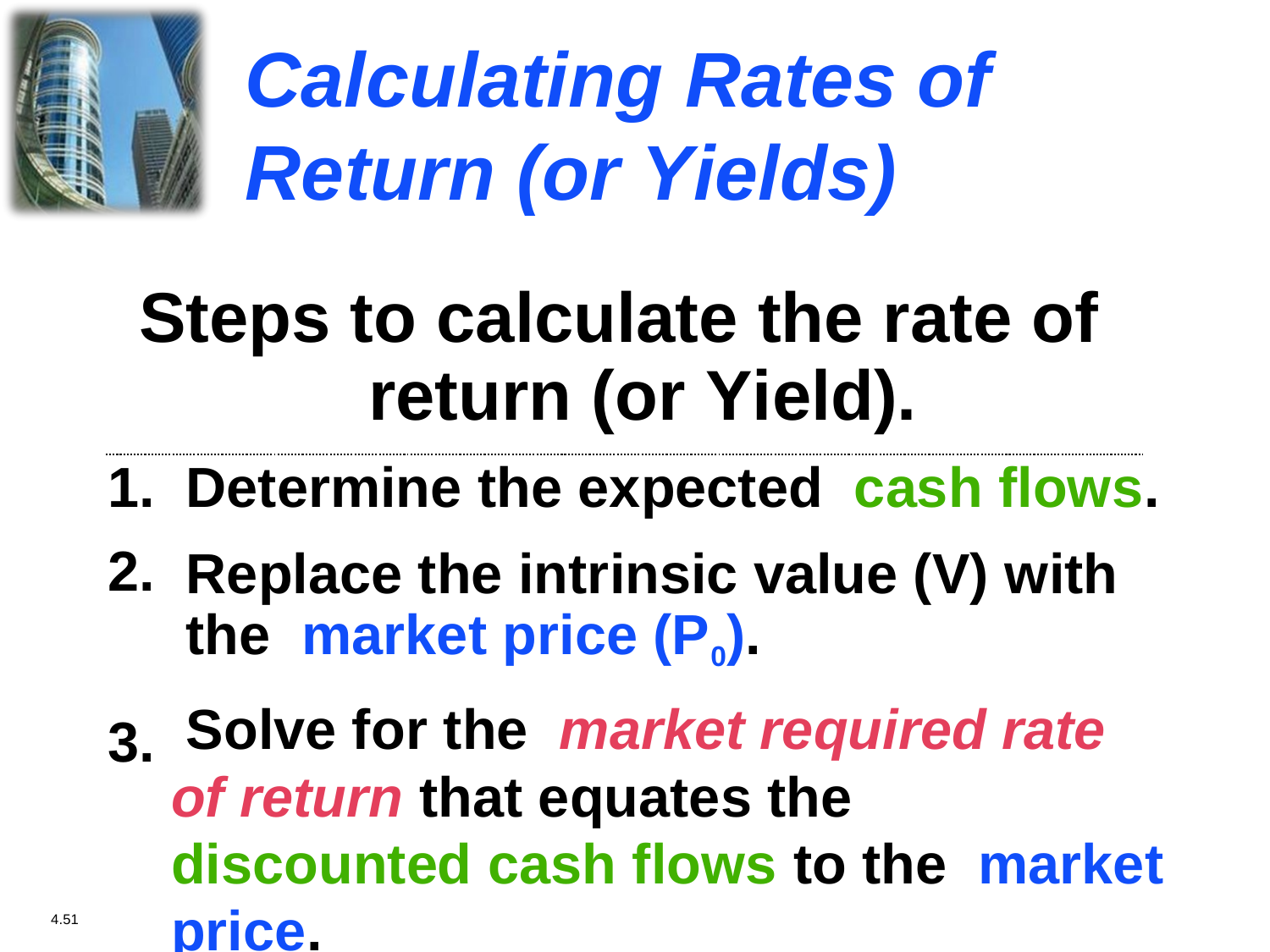

Calculating Rates
of
Return
(or
Yields)
Steps to calculate the rate
return (or Yield).
of

1.
2.
Determine the expected  cash flows.
Replace the intrinsic value (V) with
the  market price (P0).
Solve for the  market required rate of return that equates the  discounted cash flows to the  market price.
Van Horne and Wachowicz, Fundamentals of Financial Management, 13th edition. © Pearson Education Limited 2009. Created by Gregory Kuhlemeyer.
3.
4.51